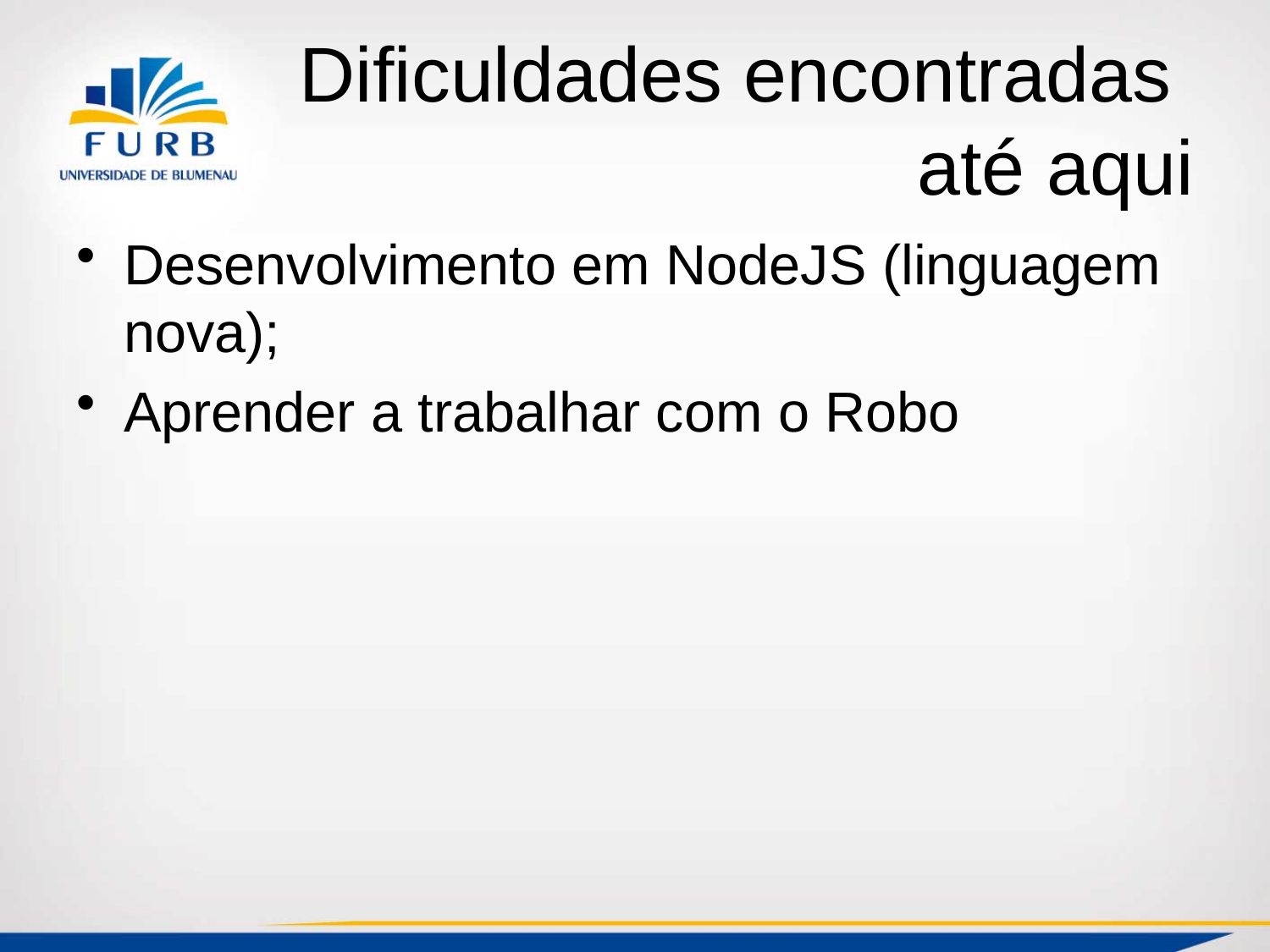

# Dificuldades encontradas até aqui
Desenvolvimento em NodeJS (linguagem nova);
Aprender a trabalhar com o Robo